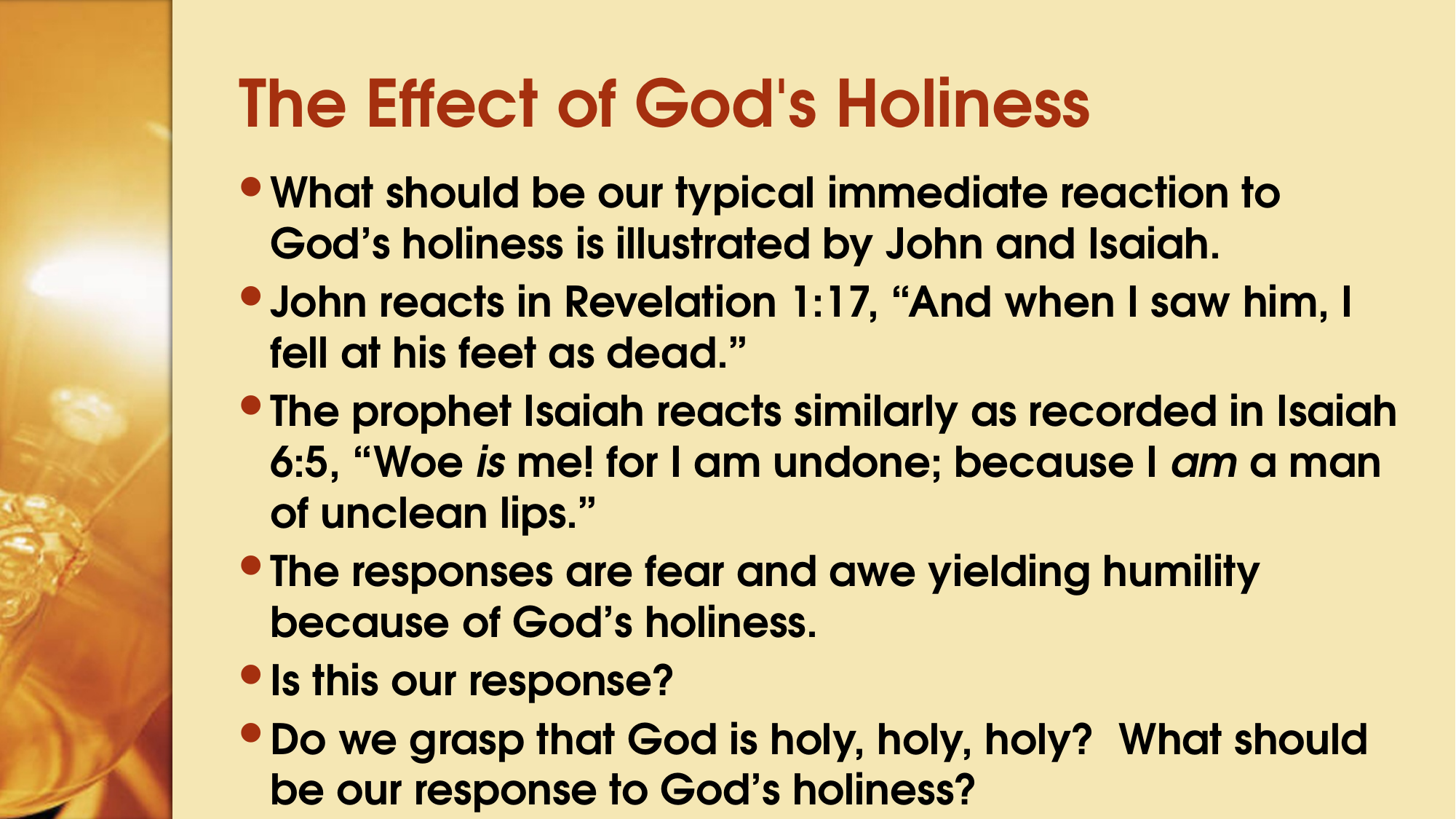

# The Effect of God's Holiness
What should be our typical immediate reaction to God’s holiness is illustrated by John and Isaiah.
John reacts in Revelation 1:17, “And when I saw him, I fell at his feet as dead.”
The prophet Isaiah reacts similarly as recorded in Isaiah 6:5, “Woe is me! for I am undone; because I am a man of unclean lips.”
The responses are fear and awe yielding humility because of God’s holiness.
Is this our response?
Do we grasp that God is holy, holy, holy?  What should be our response to God’s holiness?